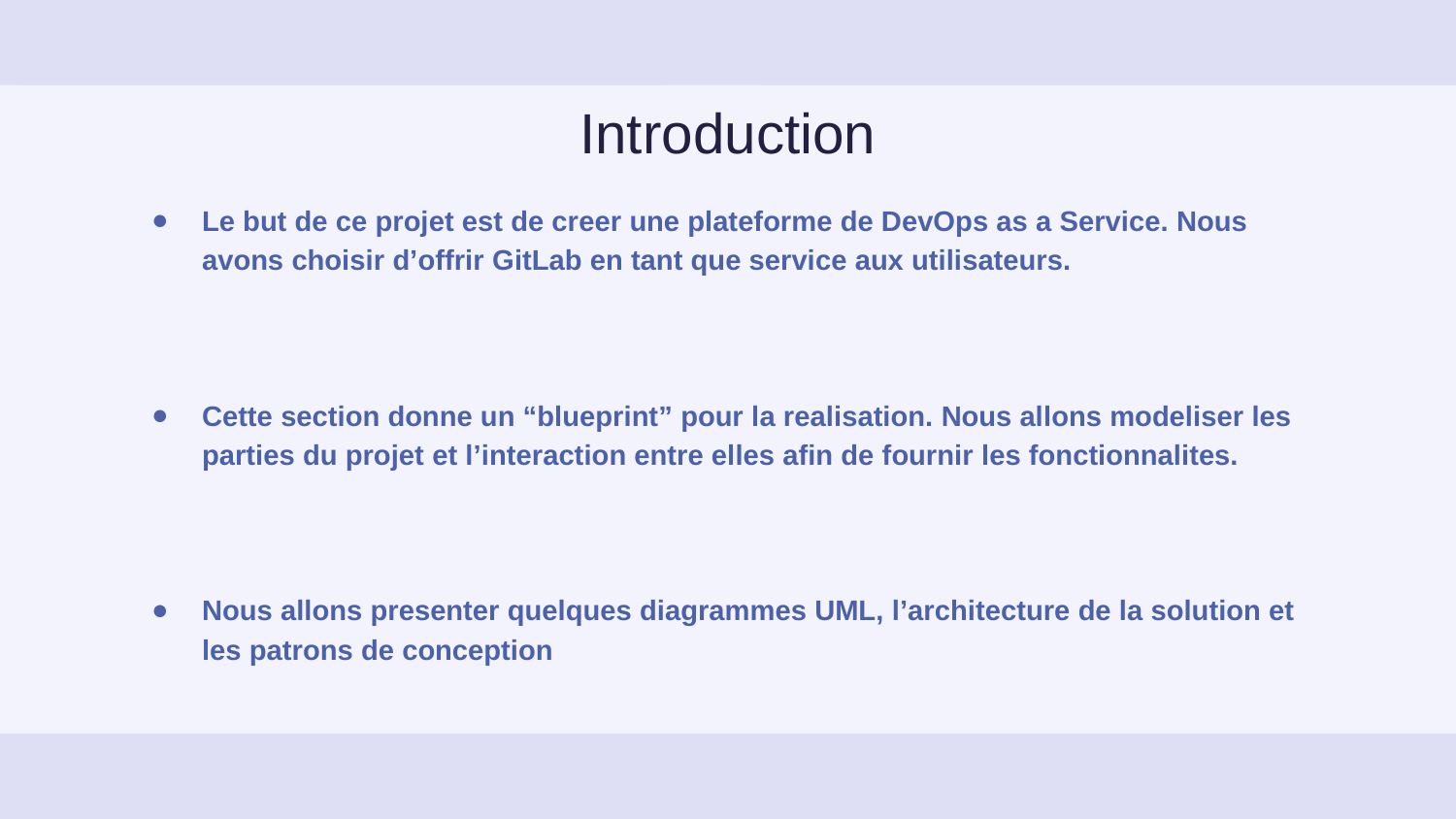

# Introduction
Le but de ce projet est de creer une plateforme de DevOps as a Service. Nous avons choisir d’offrir GitLab en tant que service aux utilisateurs.

Cette section donne un “blueprint” pour la realisation. Nous allons modeliser les parties du projet et l’interaction entre elles afin de fournir les fonctionnalites.

Nous allons presenter quelques diagrammes UML, l’architecture de la solution et les patrons de conception